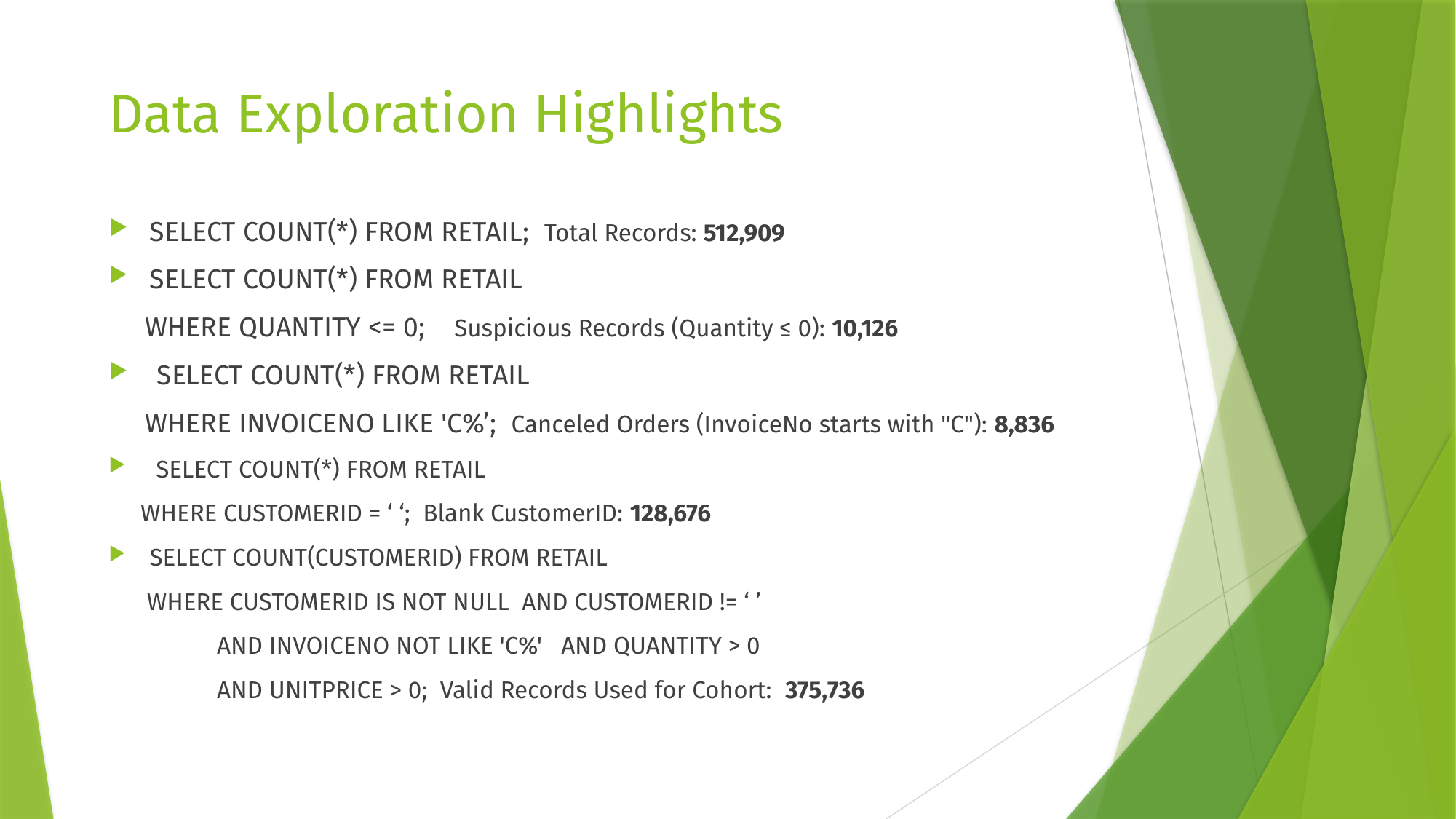

# Data Exploration Highlights
SELECT COUNT(*) FROM RETAIL;  Total Records: 512,909
SELECT COUNT(*) FROM RETAIL
     WHERE QUANTITY <= 0;    Suspicious Records (Quantity ≤ 0): 10,126
 SELECT COUNT(*) FROM RETAIL
     WHERE INVOICENO LIKE 'C%’;  Canceled Orders (InvoiceNo starts with "C"): 8,836
 SELECT COUNT(*) FROM RETAIL
     WHERE CUSTOMERID = ‘ ‘;  Blank CustomerID: 128,676
SELECT COUNT(CUSTOMERID) FROM RETAIL
      WHERE CUSTOMERID IS NOT NULL  AND CUSTOMERID != ‘ ’
                 AND INVOICENO NOT LIKE 'C%'   AND QUANTITY > 0
                 AND UNITPRICE > 0;  Valid Records Used for Cohort:  375,736